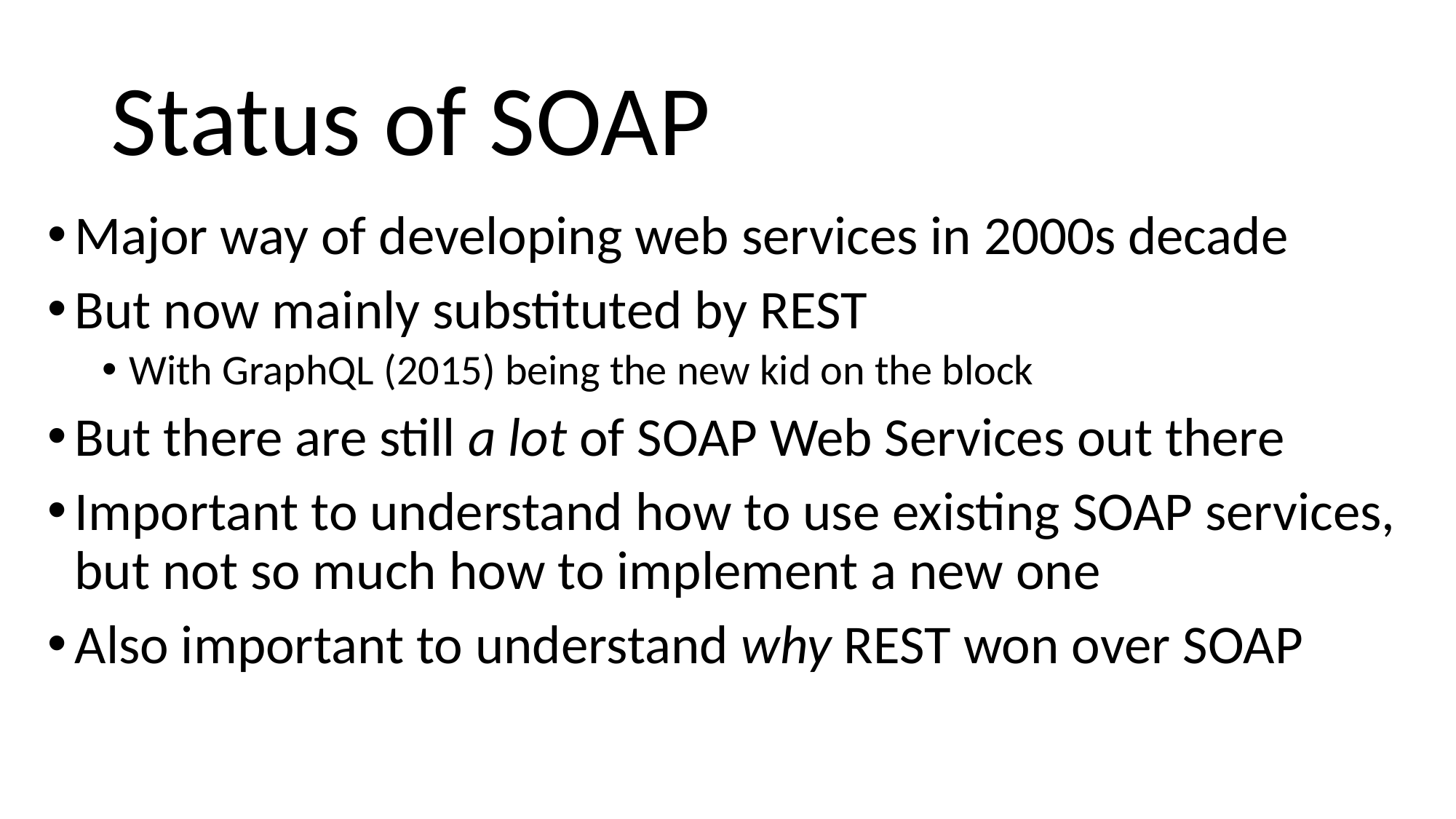

# Status of SOAP
Major way of developing web services in 2000s decade
But now mainly substituted by REST
With GraphQL (2015) being the new kid on the block
But there are still a lot of SOAP Web Services out there
Important to understand how to use existing SOAP services, but not so much how to implement a new one
Also important to understand why REST won over SOAP